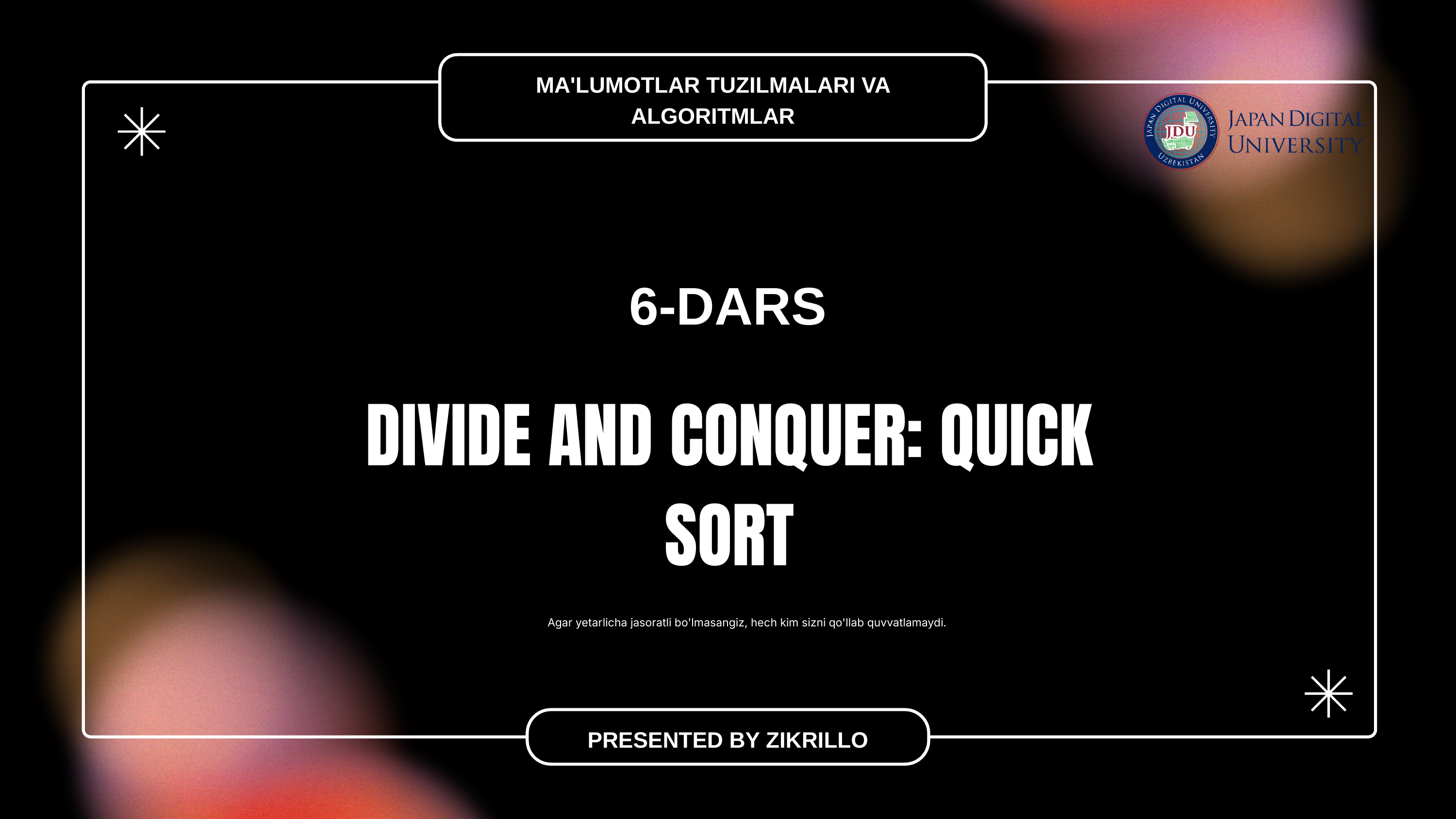

MA'LUMOTLAR TUZILMALARI VA ALGORITMLAR

6-DARS
DIVIDE AND CONQUER: QUICK SORT

Agar yetarlicha jasoratli bo'lmasangiz, hech kim sizni qo'llab quvvatlamaydi.

PRESENTED BY ZIKRILLO